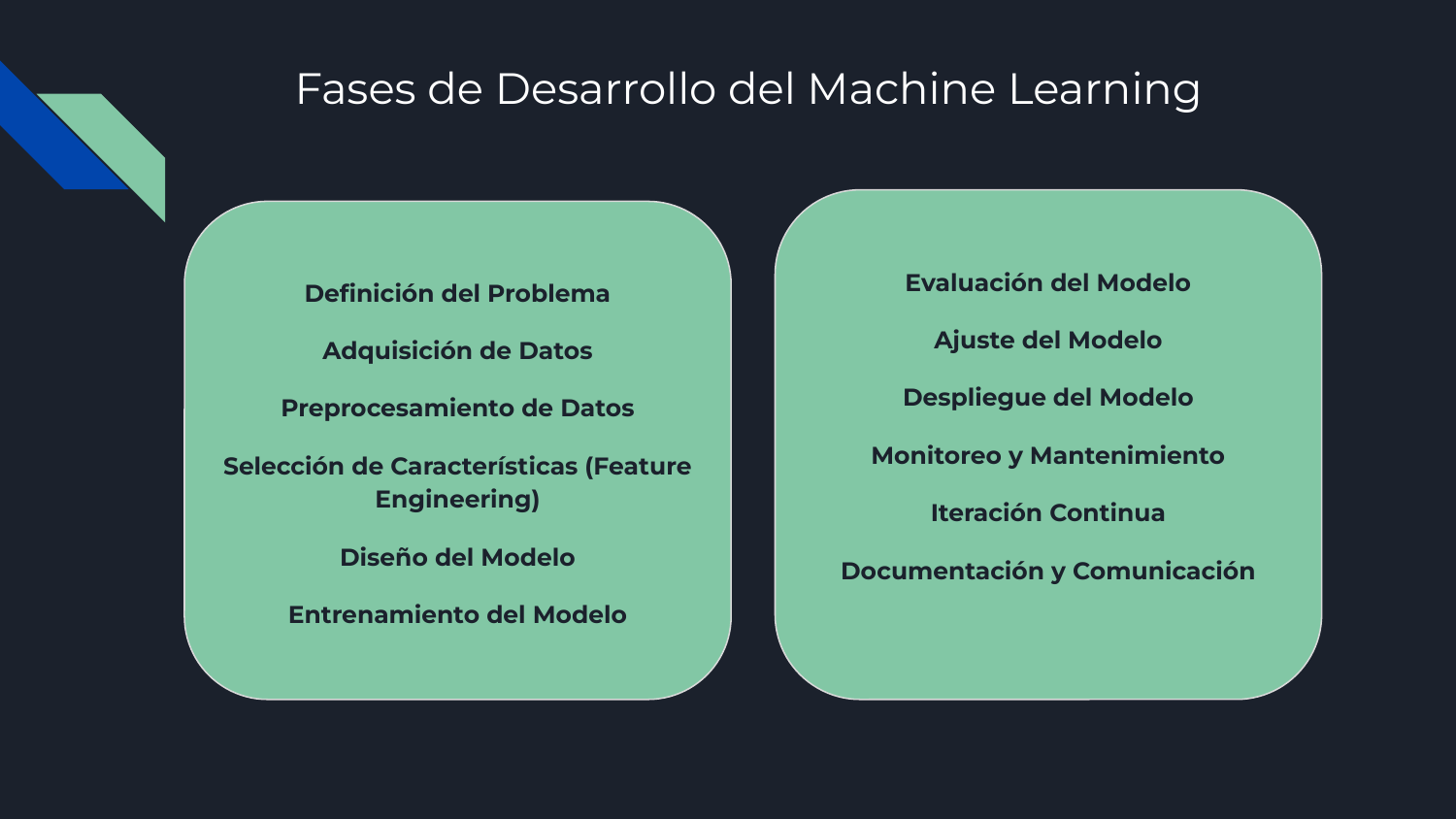

# Fases de Desarrollo del Machine Learning

Evaluación del Modelo
Ajuste del Modelo
Despliegue del Modelo
Monitoreo y Mantenimiento
Iteración Continua
Documentación y Comunicación

Definición del Problema
Adquisición de Datos
Preprocesamiento de Datos
Selección de Características (Feature Engineering)
Diseño del Modelo
Entrenamiento del Modelo